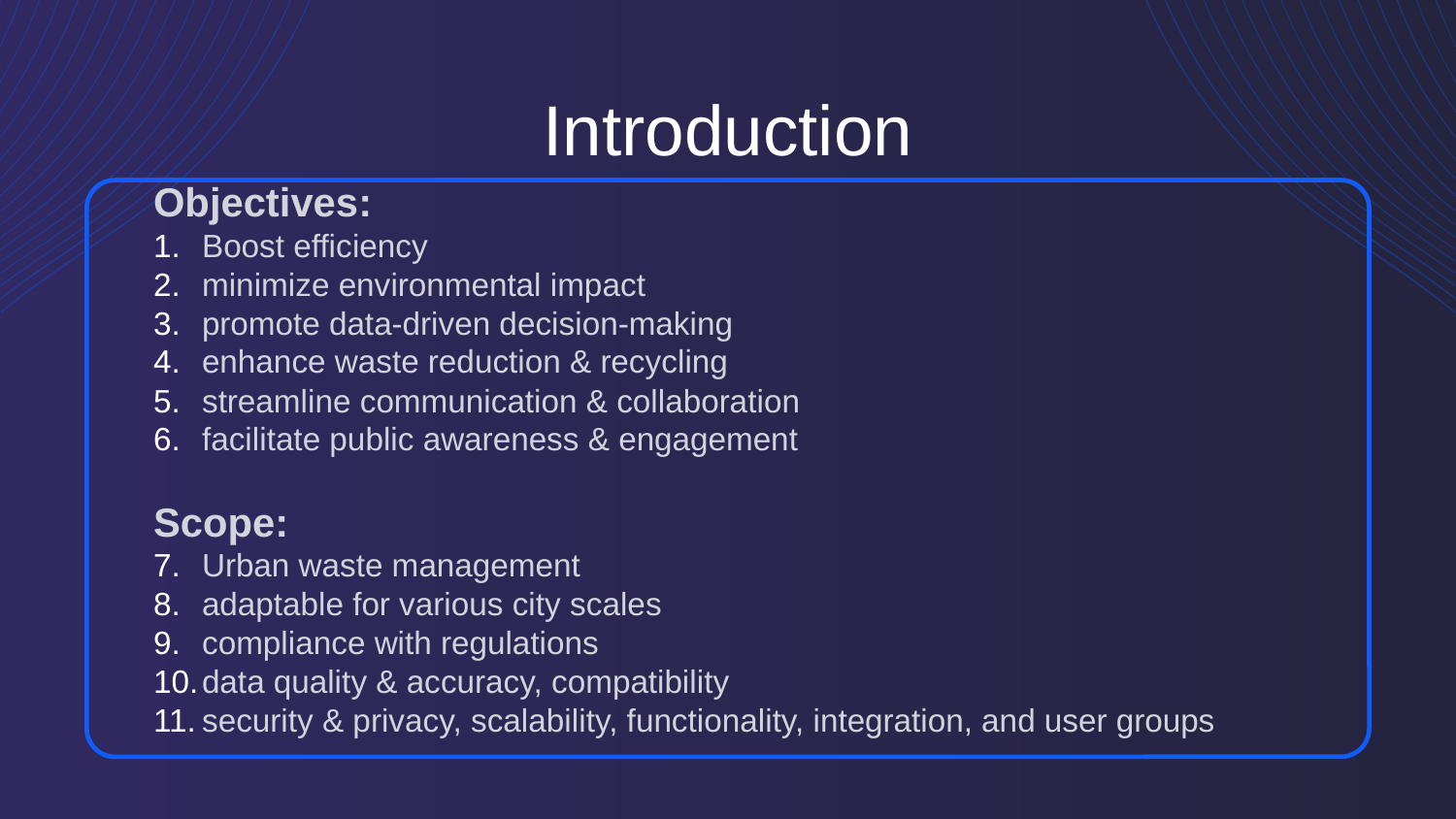

# Introduction
Objectives:
Boost efficiency
minimize environmental impact
promote data-driven decision-making
enhance waste reduction & recycling
streamline communication & collaboration
facilitate public awareness & engagement

Scope:
Urban waste management
adaptable for various city scales
compliance with regulations
data quality & accuracy, compatibility
security & privacy, scalability, functionality, integration, and user groups